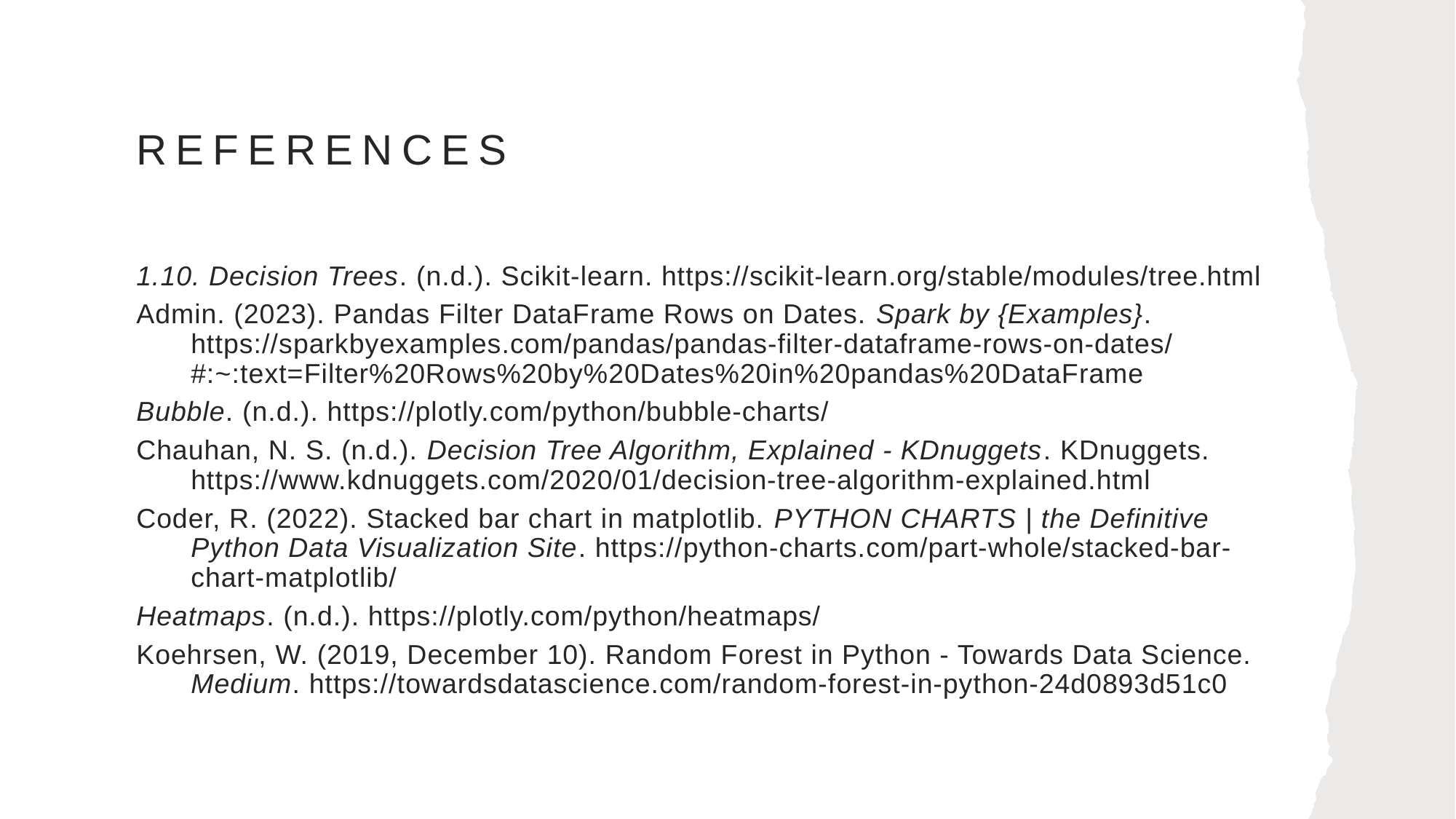

# References
1.10. Decision Trees. (n.d.). Scikit-learn. https://scikit-learn.org/stable/modules/tree.html
Admin. (2023). Pandas Filter DataFrame Rows on Dates. Spark by {Examples}. https://sparkbyexamples.com/pandas/pandas-filter-dataframe-rows-on-dates/#:~:text=Filter%20Rows%20by%20Dates%20in%20pandas%20DataFrame
Bubble. (n.d.). https://plotly.com/python/bubble-charts/
Chauhan, N. S. (n.d.). Decision Tree Algorithm, Explained - KDnuggets. KDnuggets. https://www.kdnuggets.com/2020/01/decision-tree-algorithm-explained.html
Coder, R. (2022). Stacked bar chart in matplotlib. PYTHON CHARTS | the Definitive Python Data Visualization Site. https://python-charts.com/part-whole/stacked-bar-chart-matplotlib/
Heatmaps. (n.d.). https://plotly.com/python/heatmaps/
Koehrsen, W. (2019, December 10). Random Forest in Python - Towards Data Science. Medium. https://towardsdatascience.com/random-forest-in-python-24d0893d51c0